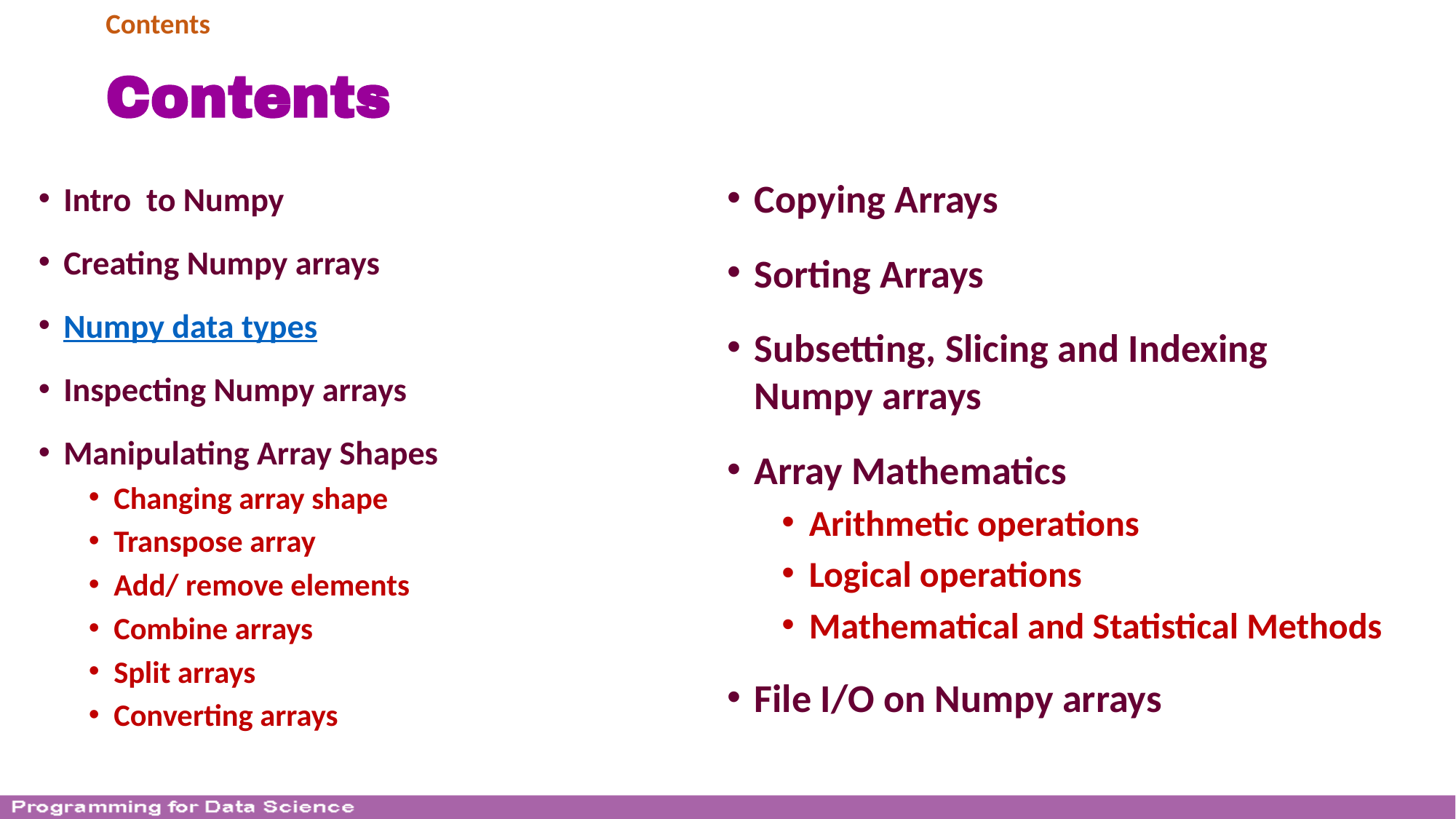

Contents
# Contents
Copying Arrays
Sorting Arrays
Subsetting, Slicing and Indexing Numpy arrays
Array Mathematics
Arithmetic operations
Logical operations
Mathematical and Statistical Methods
File I/O on Numpy arrays

Intro  to Numpy
Creating Numpy arrays
Numpy data types
Inspecting Numpy arrays
Manipulating Array Shapes
Changing array shape
Transpose array
Add/ remove elements
Combine arrays
Split arrays
Converting arrays

76